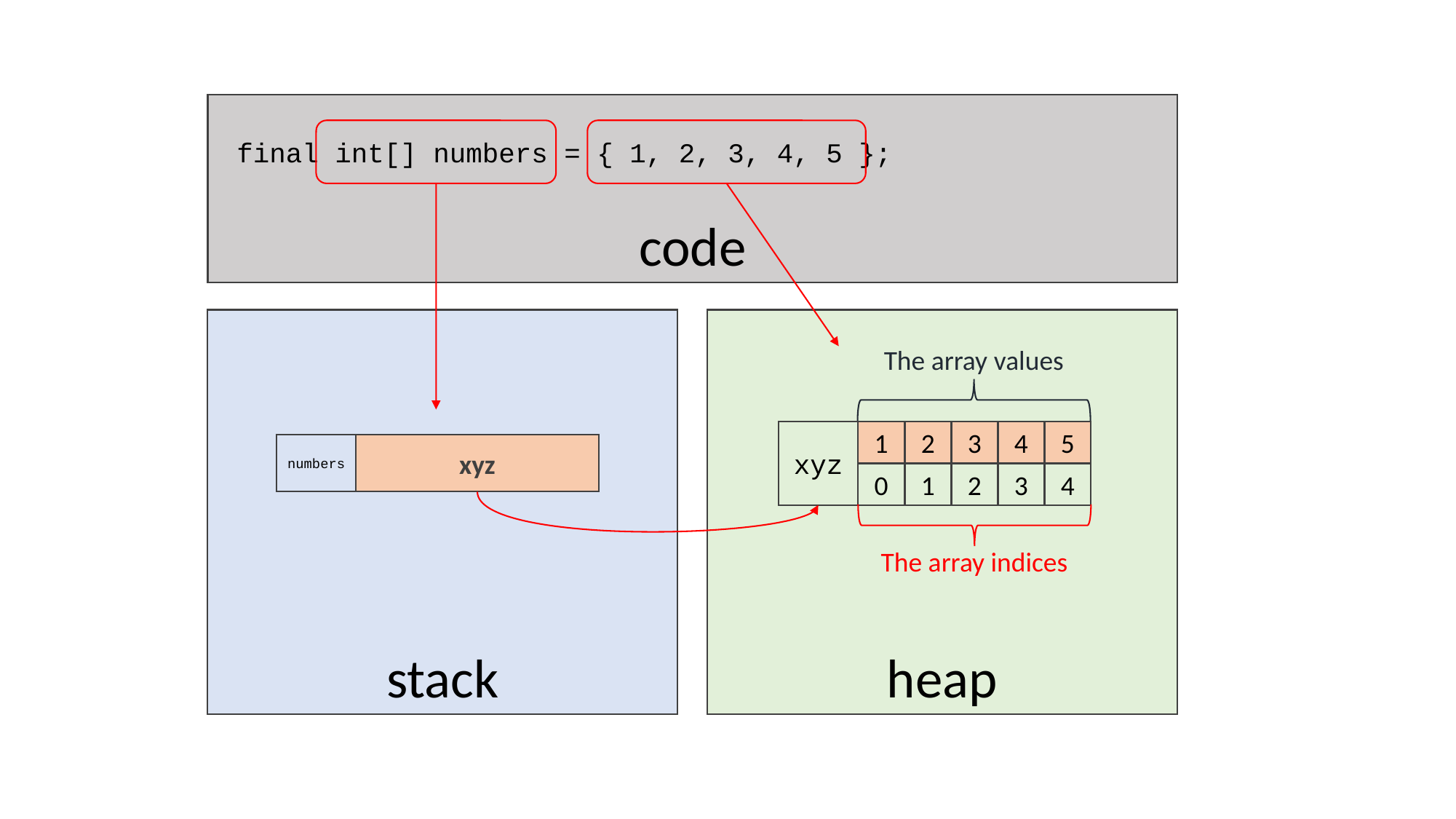

code

 final int[] numbers = { 1, 2, 3, 4, 5 };

stack
heap
The array values

1
2
3
4
5
xyz
0
1
2
3
4
numbers
xyz
The array indices